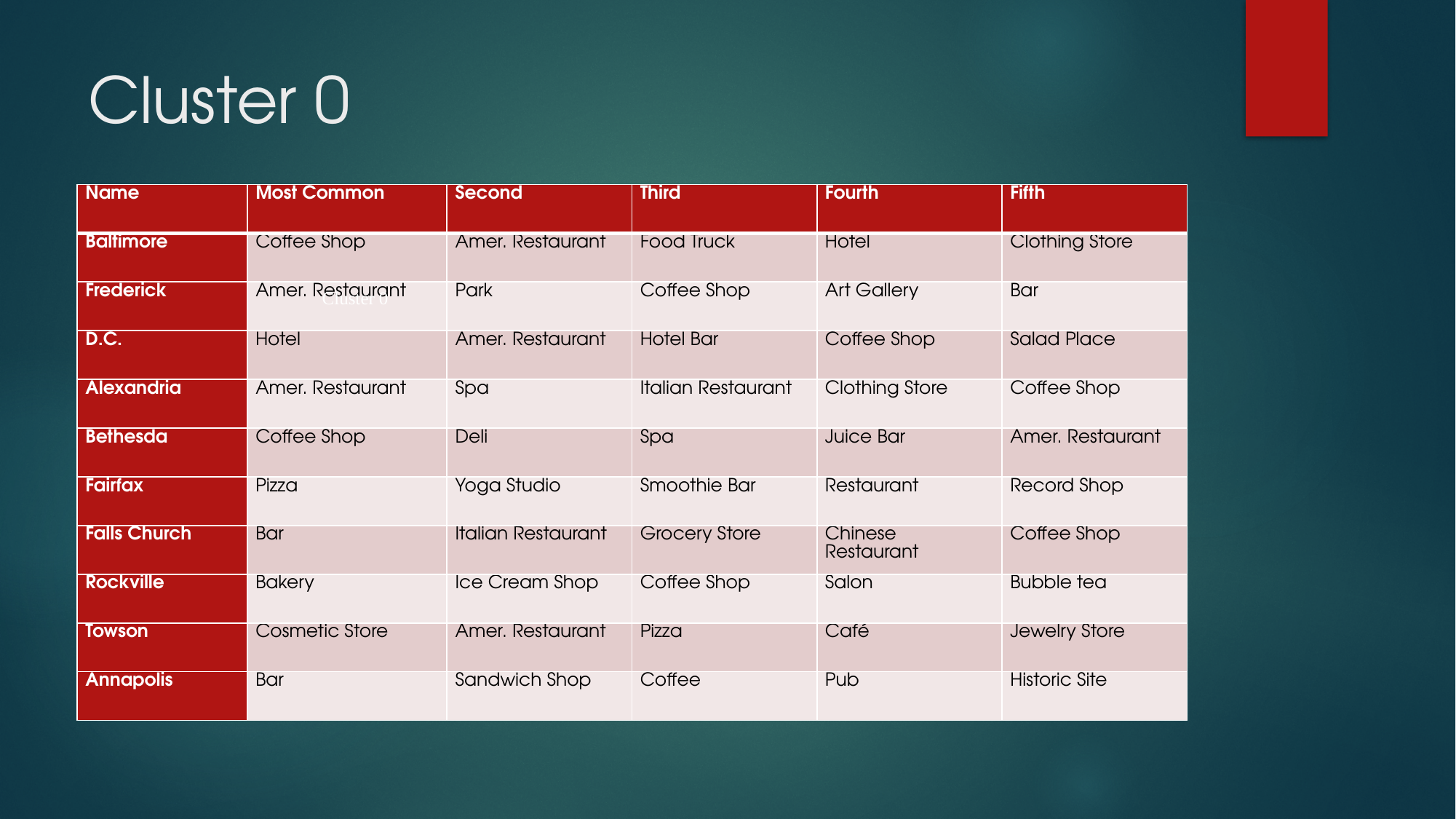

# Cluster 0
| Name | Most Common | Second | Third | Fourth | Fifth |
| --- | --- | --- | --- | --- | --- |
| Baltimore | Coffee Shop | Amer. Restaurant | Food Truck | Hotel | Clothing Store |
| Frederick | Amer. Restaurant | Park | Coffee Shop | Art Gallery | Bar |
| D.C. | Hotel | Amer. Restaurant | Hotel Bar | Coffee Shop | Salad Place |
| Alexandria | Amer. Restaurant | Spa | Italian Restaurant | Clothing Store | Coffee Shop |
| Bethesda | Coffee Shop | Deli | Spa | Juice Bar | Amer. Restaurant |
| Fairfax | Pizza | Yoga Studio | Smoothie Bar | Restaurant | Record Shop |
| Falls Church | Bar | Italian Restaurant | Grocery Store | Chinese Restaurant | Coffee Shop |
| Rockville | Bakery | Ice Cream Shop | Coffee Shop | Salon | Bubble tea |
| Towson | Cosmetic Store | Amer. Restaurant | Pizza | Café | Jewelry Store |
| Annapolis | Bar | Sandwich Shop | Coffee | Pub | Historic Site |
Cluster 0